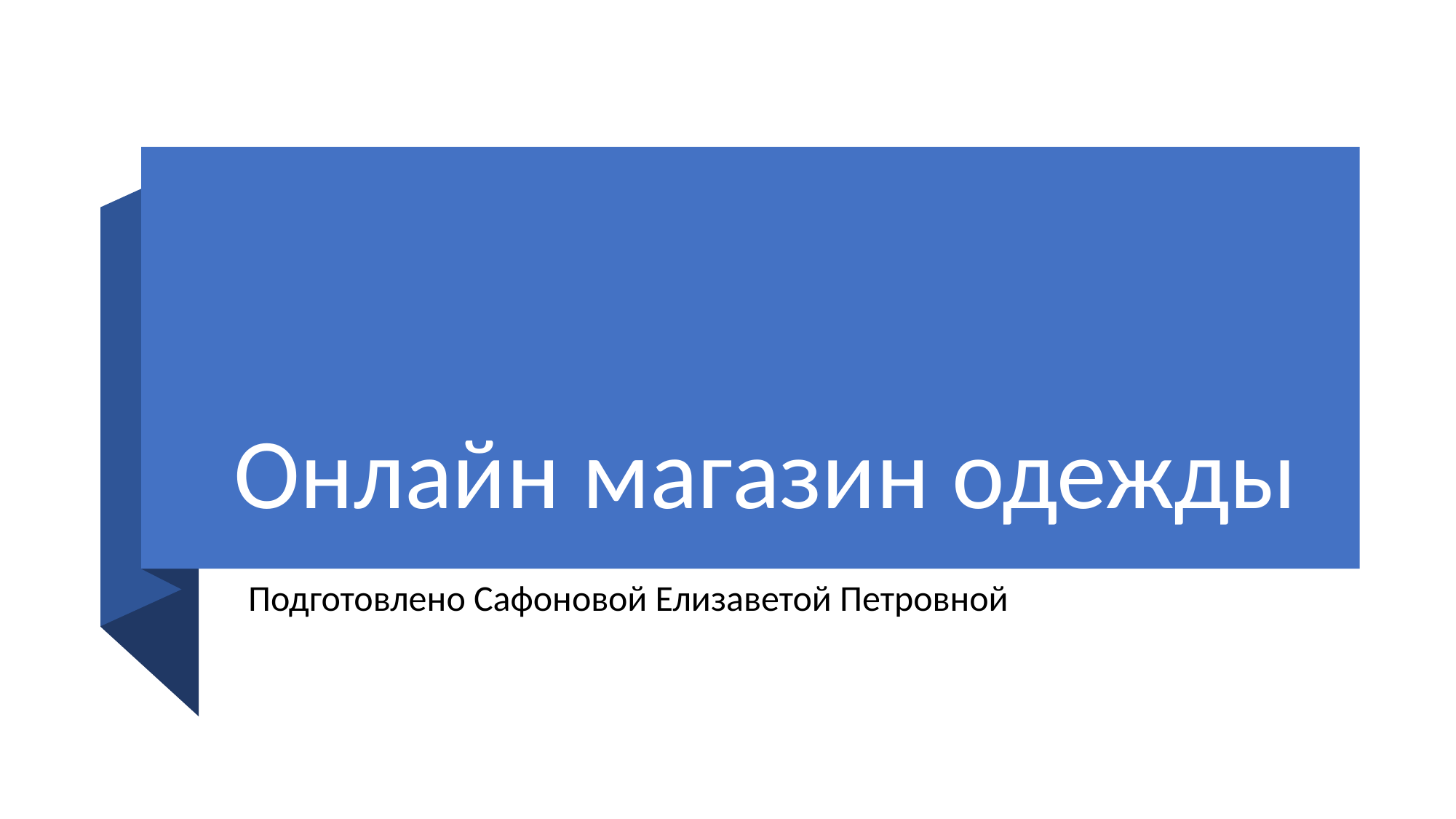

# Онлайн магазин одежды

Подготовлено Сафоновой Елизаветой Петровной